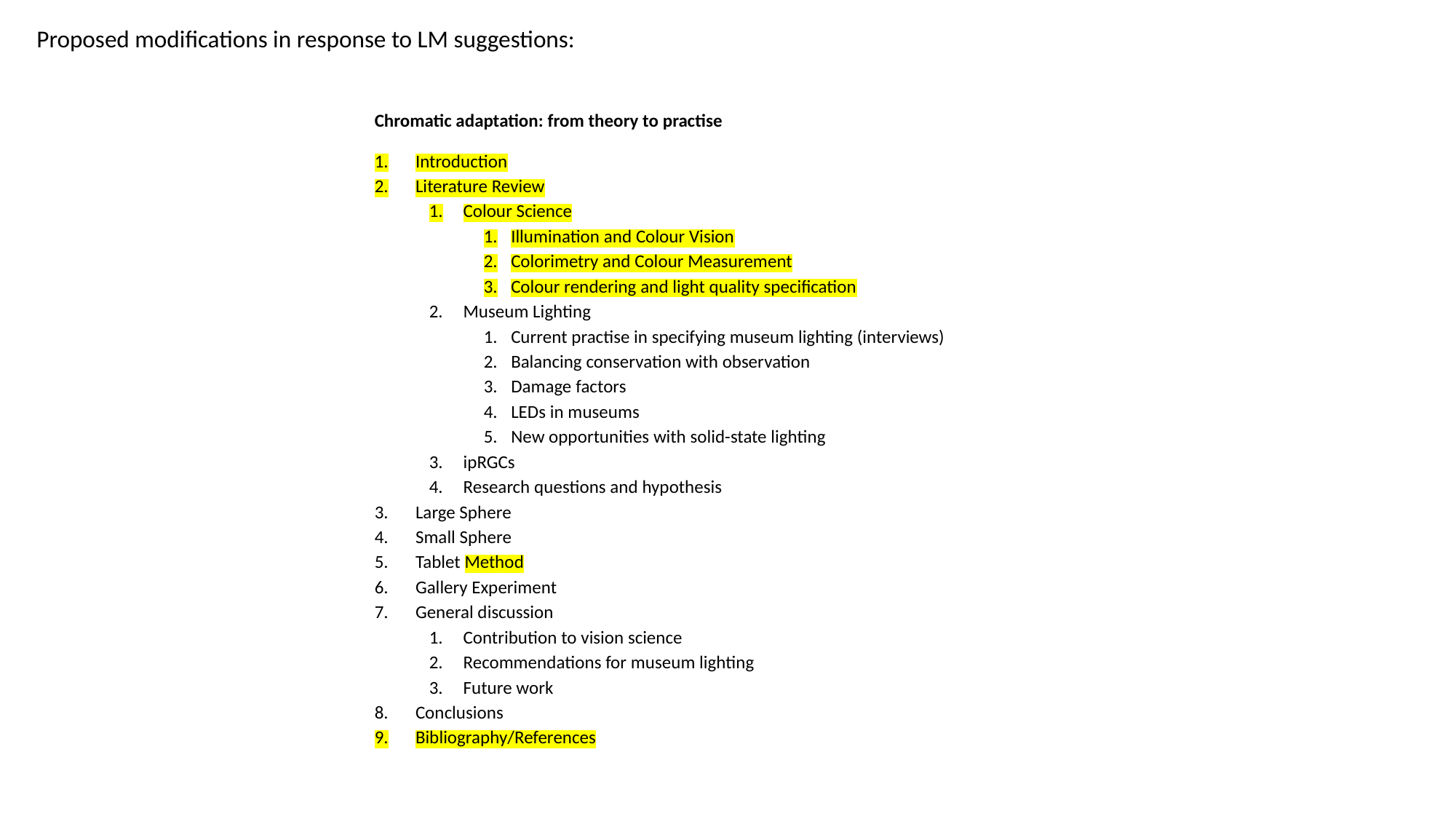

Proposed modifications in response to LM suggestions:
Chromatic adaptation: from theory to practise
Introduction
Literature Review
Colour Science
Illumination and Colour Vision
Colorimetry and Colour Measurement
Colour rendering and light quality specification
Museum Lighting
Current practise in specifying museum lighting (interviews)
Balancing conservation with observation
Damage factors
LEDs in museums
New opportunities with solid-state lighting
ipRGCs
Research questions and hypothesis
Large Sphere
Small Sphere
Tablet Method
Gallery Experiment
General discussion
Contribution to vision science
Recommendations for museum lighting
Future work
Conclusions
Bibliography/References